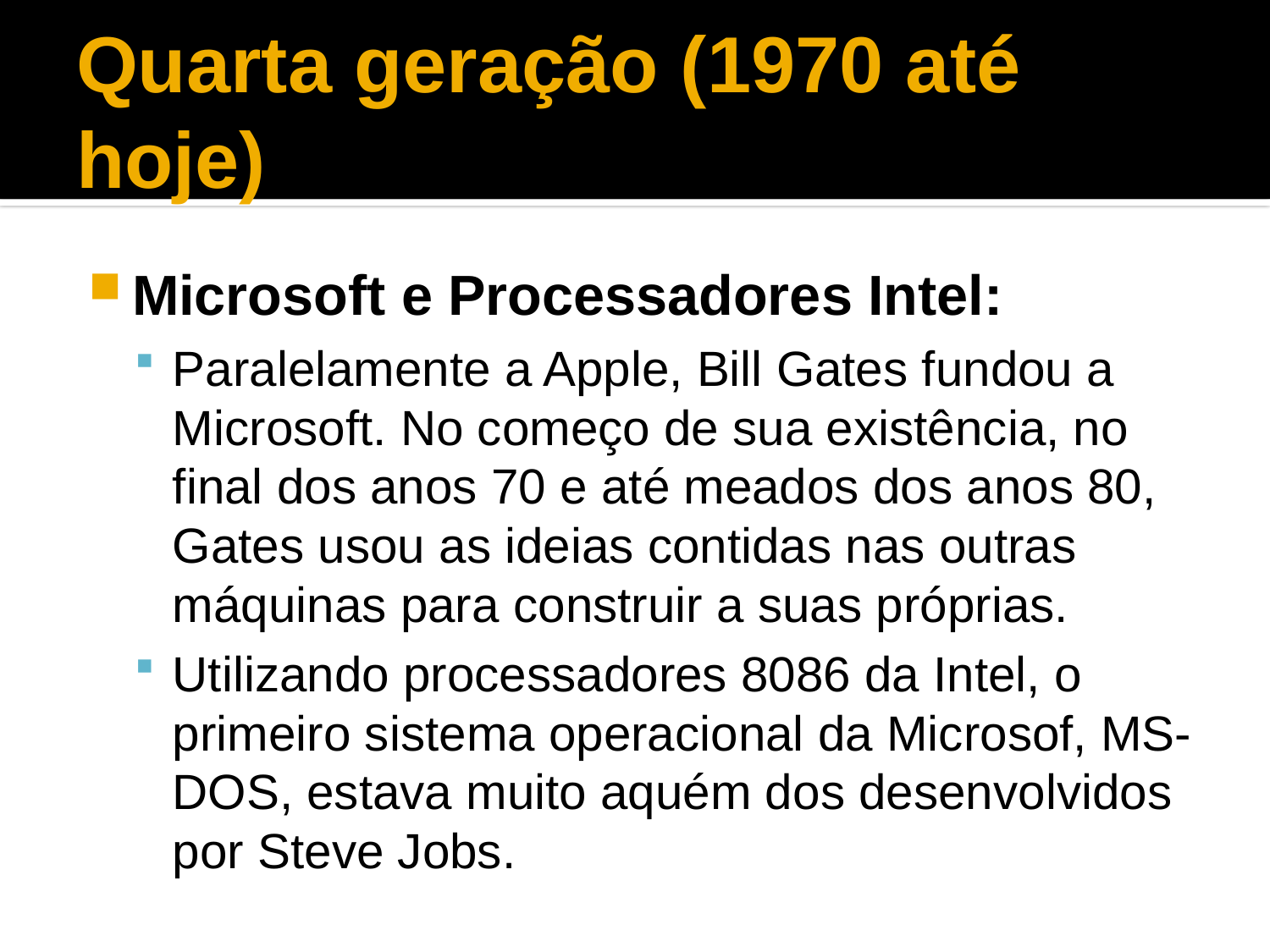

# Quarta geração (1970 até hoje)
Microsoft e Processadores Intel:
Paralelamente a Apple, Bill Gates fundou a Microsoft. No começo de sua existência, no final dos anos 70 e até meados dos anos 80, Gates usou as ideias contidas nas outras máquinas para construir a suas próprias.
Utilizando processadores 8086 da Intel, o primeiro sistema operacional da Microsof, MS-DOS, estava muito aquém dos desenvolvidos por Steve Jobs.